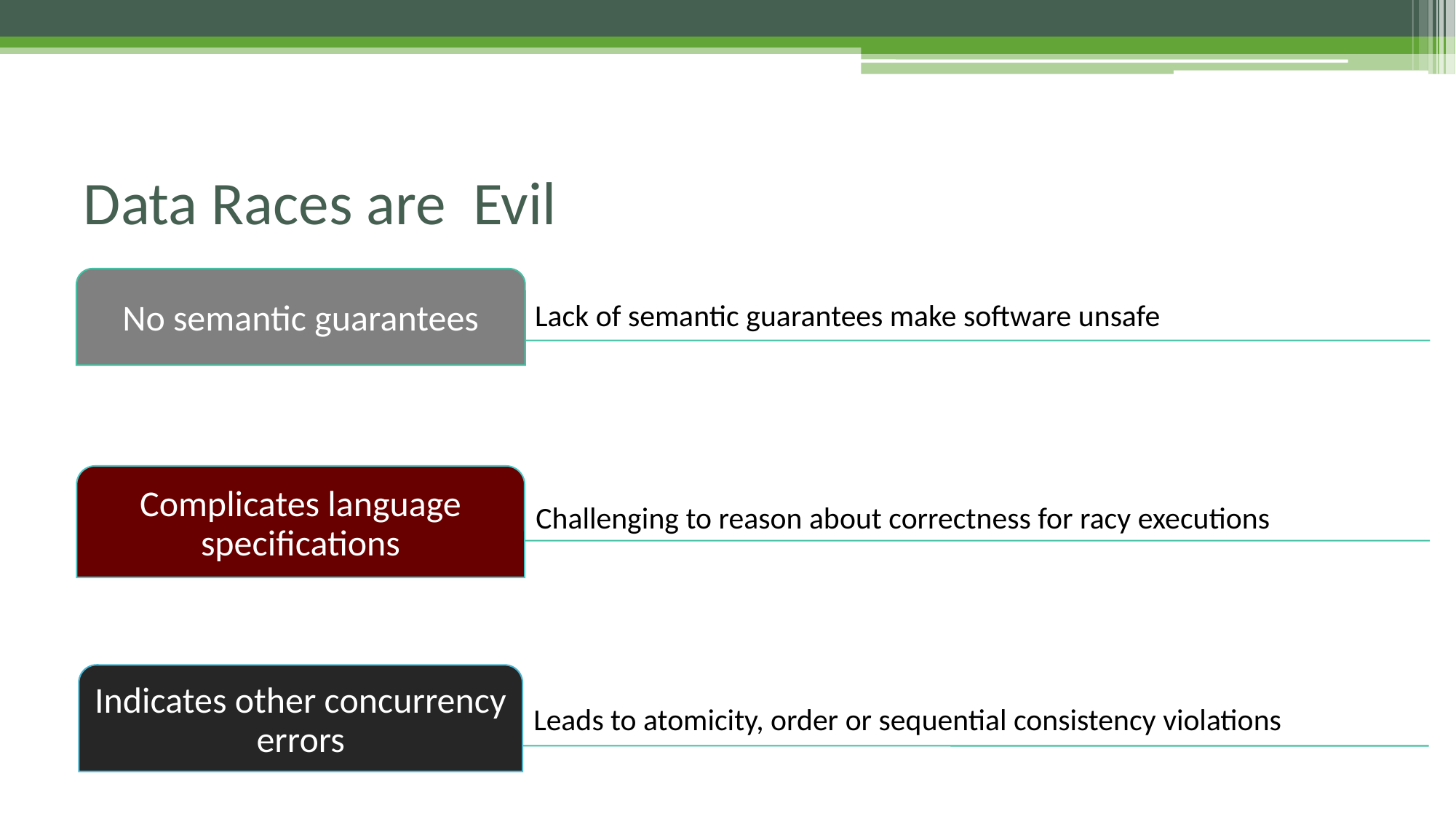

# Data Races are  Evil
Lack of semantic guarantees make software unsafe
No semantic guarantees

Challenging to reason about correctness for racy executions
Complicates language specifications

Leads to atomicity, order or sequential consistency violations
Indicates other concurrency errors